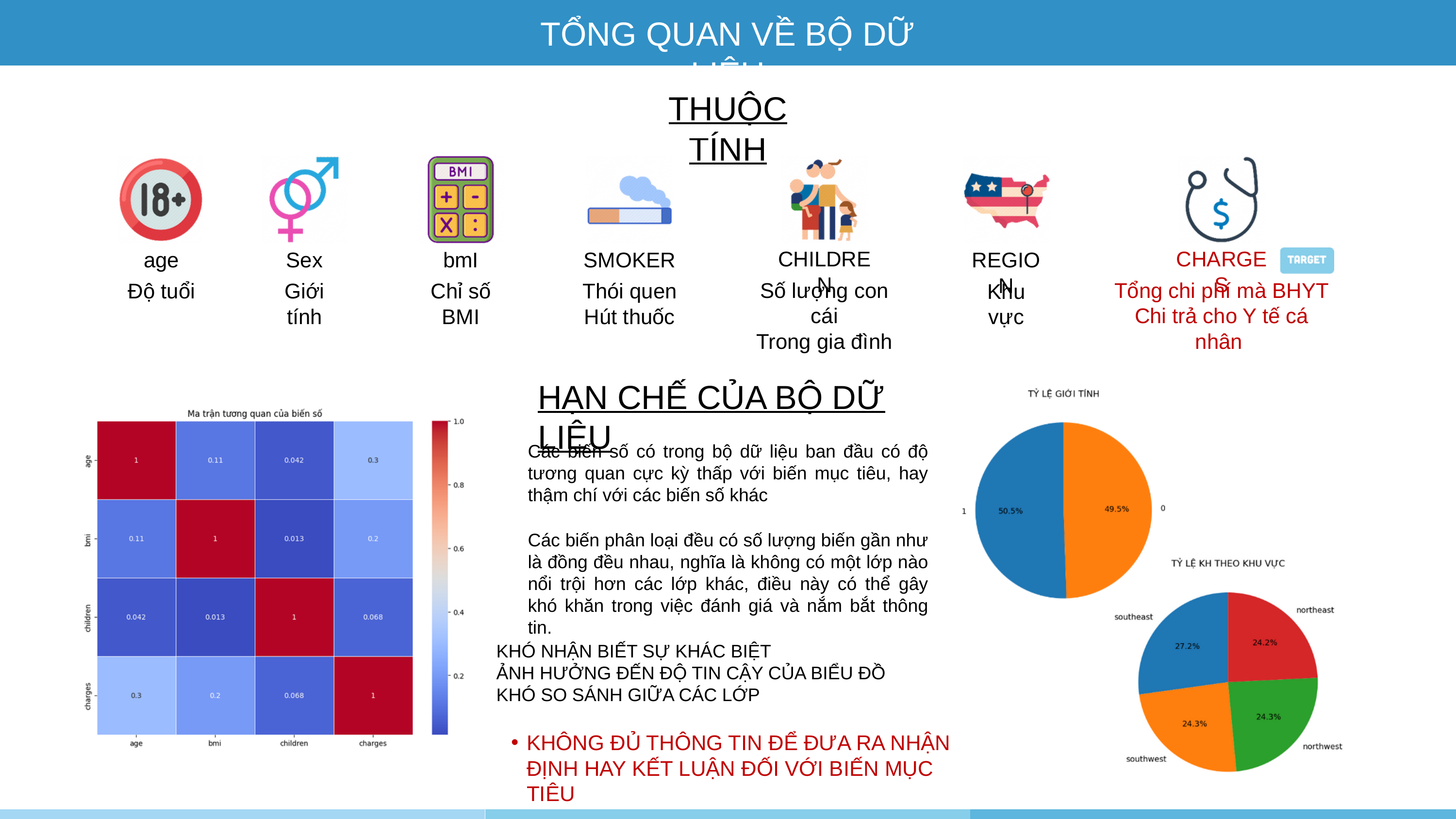

TỔNG QUAN VỀ BỘ DỮ LIỆU
THUỘC TÍNH

CHILDREN
CHARGES
age
Sex
bmI
SMOKER
REGION

Số lượng con cái
Trong gia đình
Tổng chi phí mà BHYT
Chi trả cho Y tế cá nhân
Độ tuổi
Giới tính
Chỉ số BMI
Thói quen
Hút thuốc
Khu vực
HẠN CHẾ CỦA BỘ DỮ LIỆU

Các biến số có trong bộ dữ liệu ban đầu có độ tương quan cực kỳ thấp với biến mục tiêu, hay thậm chí với các biến số khác
Các biến phân loại đều có số lượng biến gần như là đồng đều nhau, nghĩa là không có một lớp nào nổi trội hơn các lớp khác, điều này có thể gây khó khăn trong việc đánh giá và nắm bắt thông tin.

KHÓ NHẬN BIẾT SỰ KHÁC BIỆT
ẢNH HƯỞNG ĐẾN ĐỘ TIN CẬY CỦA BIỂU ĐỒ
KHÓ SO SÁNH GIỮA CÁC LỚP
KHÔNG ĐỦ THÔNG TIN ĐỂ ĐƯA RA NHẬN ĐỊNH HAY KẾT LUẬN ĐỐI VỚI BIẾN MỤC TIÊU